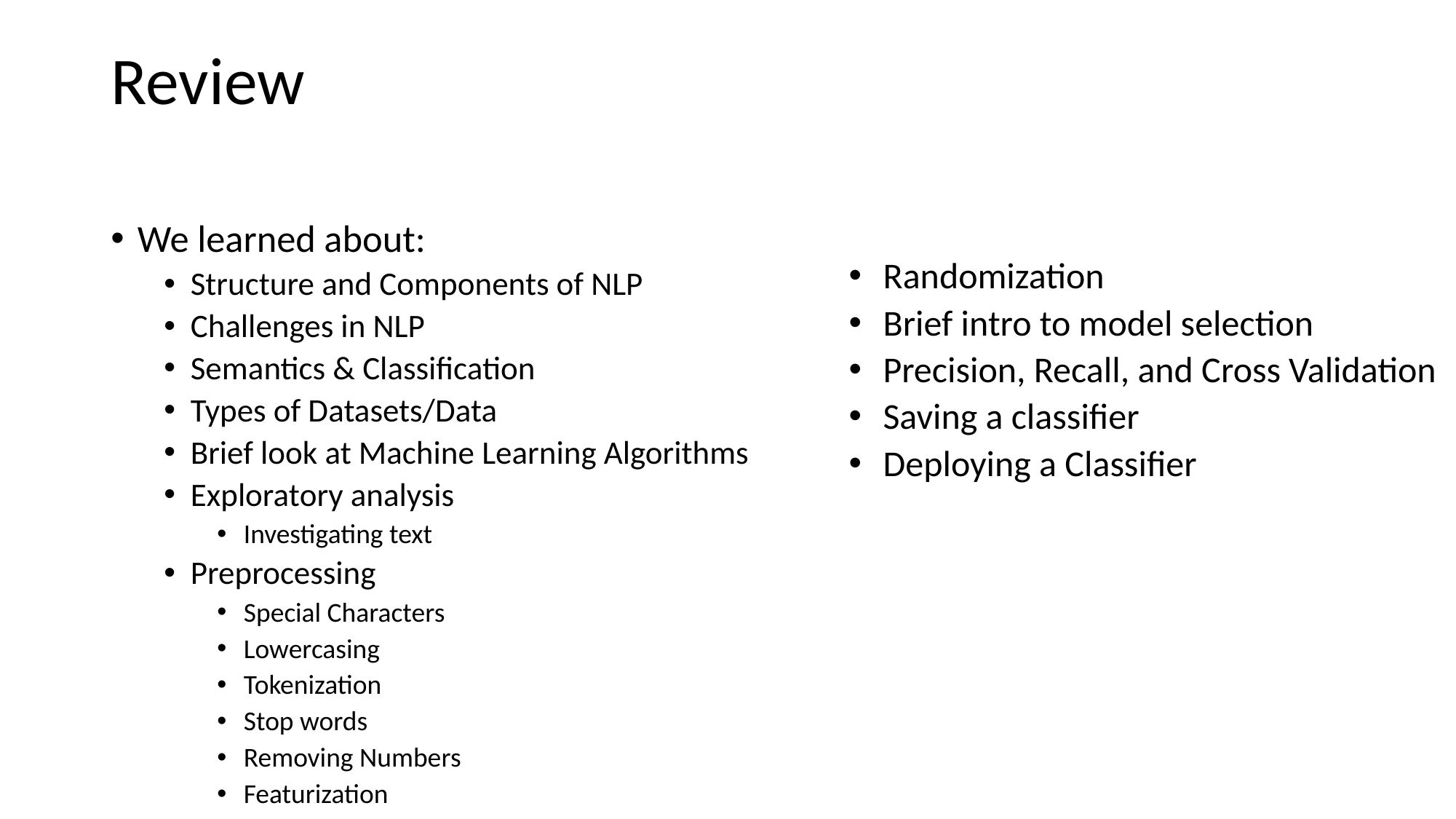

# Review
We learned about:
Structure and Components of NLP
Challenges in NLP
Semantics & Classification
Types of Datasets/Data
Brief look at Machine Learning Algorithms
Exploratory analysis
Investigating text
Preprocessing
Special Characters
Lowercasing
Tokenization
Stop words
Removing Numbers
Featurization

Randomization
Brief intro to model selection
Precision, Recall, and Cross Validation
Saving a classifier
Deploying a Classifier